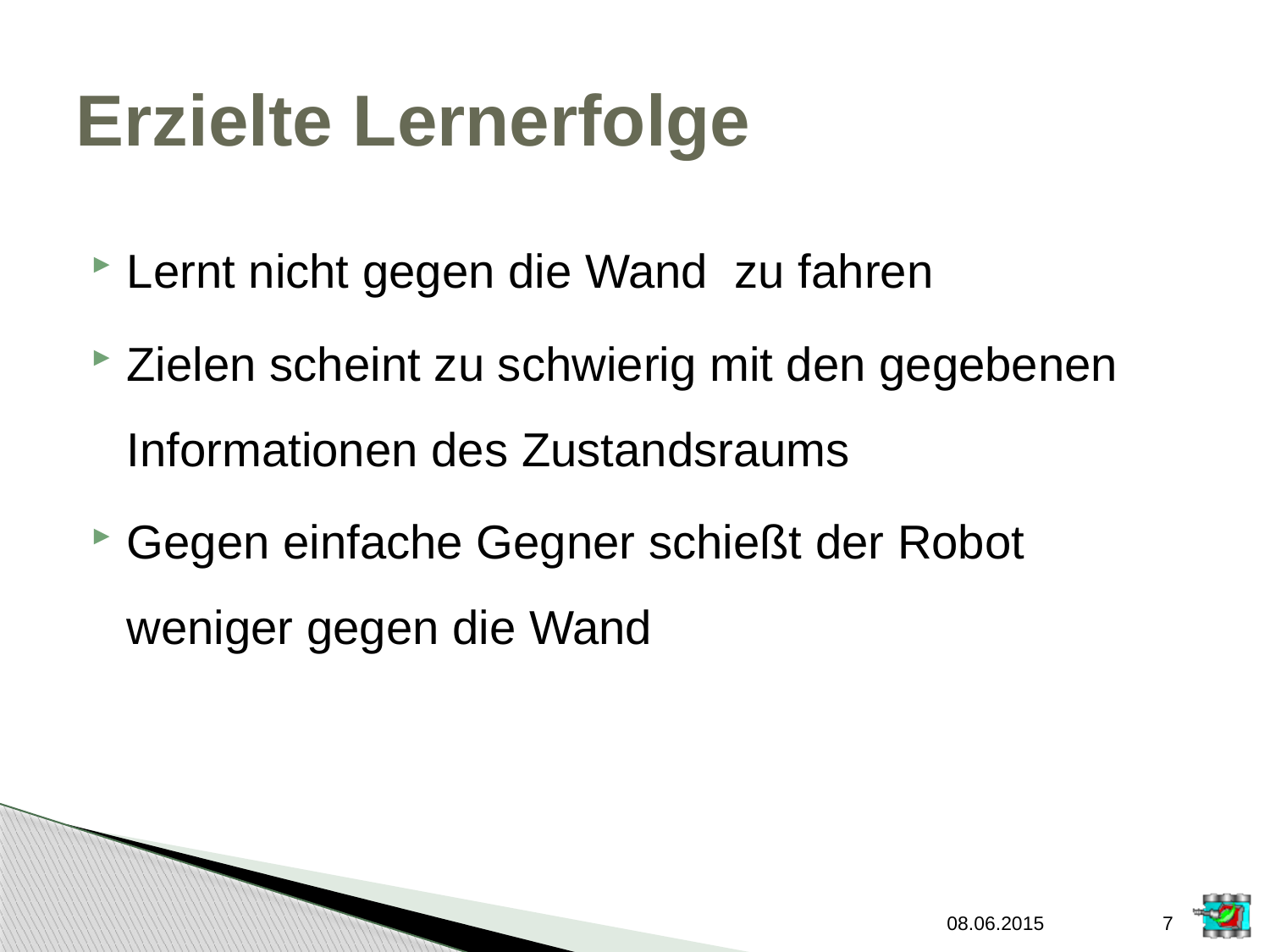

# Erzielte Lernerfolge
Lernt nicht gegen die Wand  zu fahren
Zielen scheint zu schwierig mit den gegebenen Informationen des Zustandsraums
Gegen einfache Gegner schießt der Robot weniger gegen die Wand

08.06.2015
7